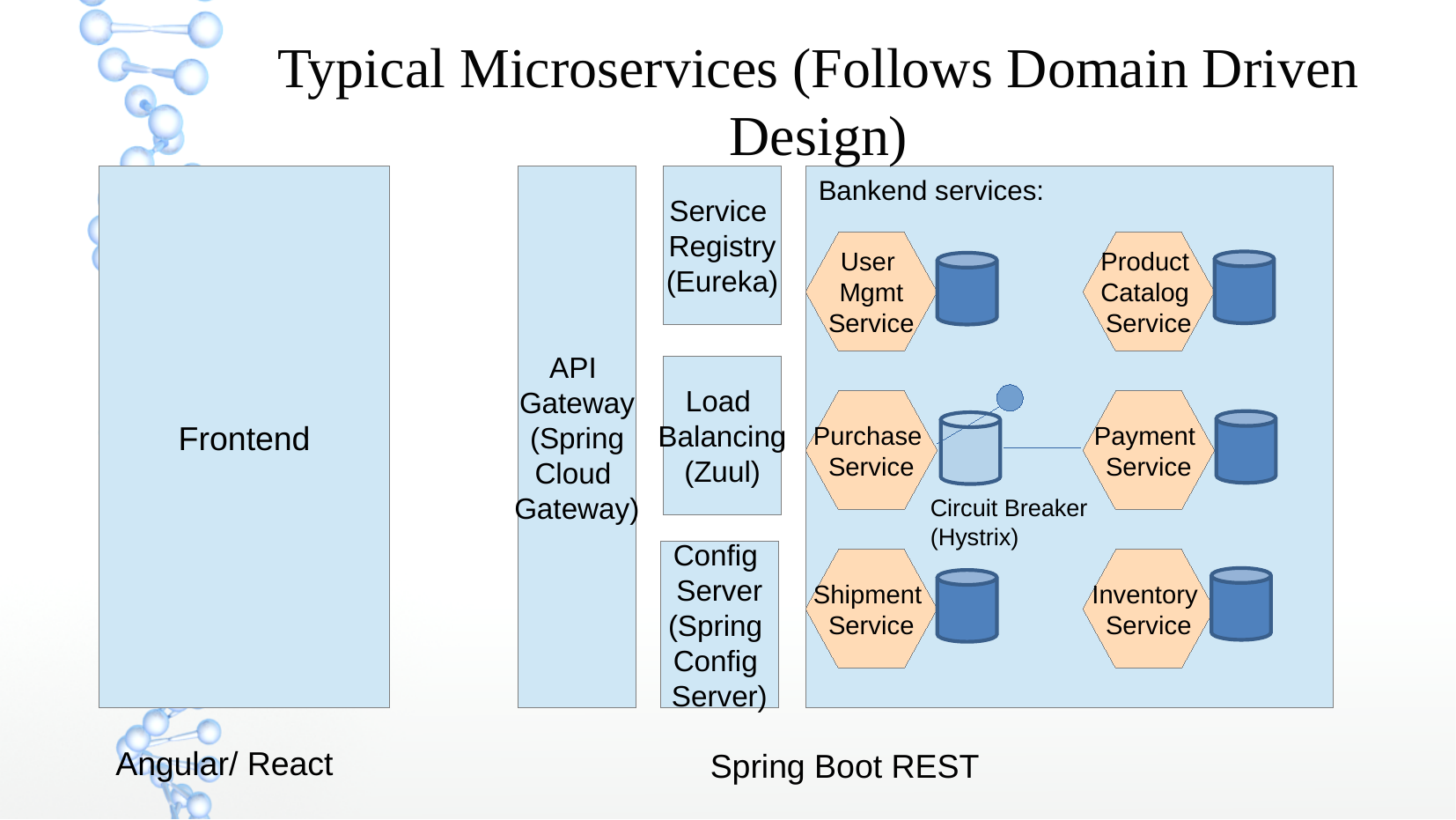

Typical Microservices (Follows Domain Driven Design)
Frontend
API
Gateway
(Spring
Cloud
Gateway)
Service
Registry
(Eureka)
Bankend services:

User
Mgmt
Service
Product
Catalog
Service

Load
Balancing
(Zuul)

Purchase
Service
Payment
Service

Circuit Breaker
(Hystrix)
Config
Server
(Spring
Config
Server)
Shipment
Service
Inventory
Service

Angular/ React
Spring Boot REST